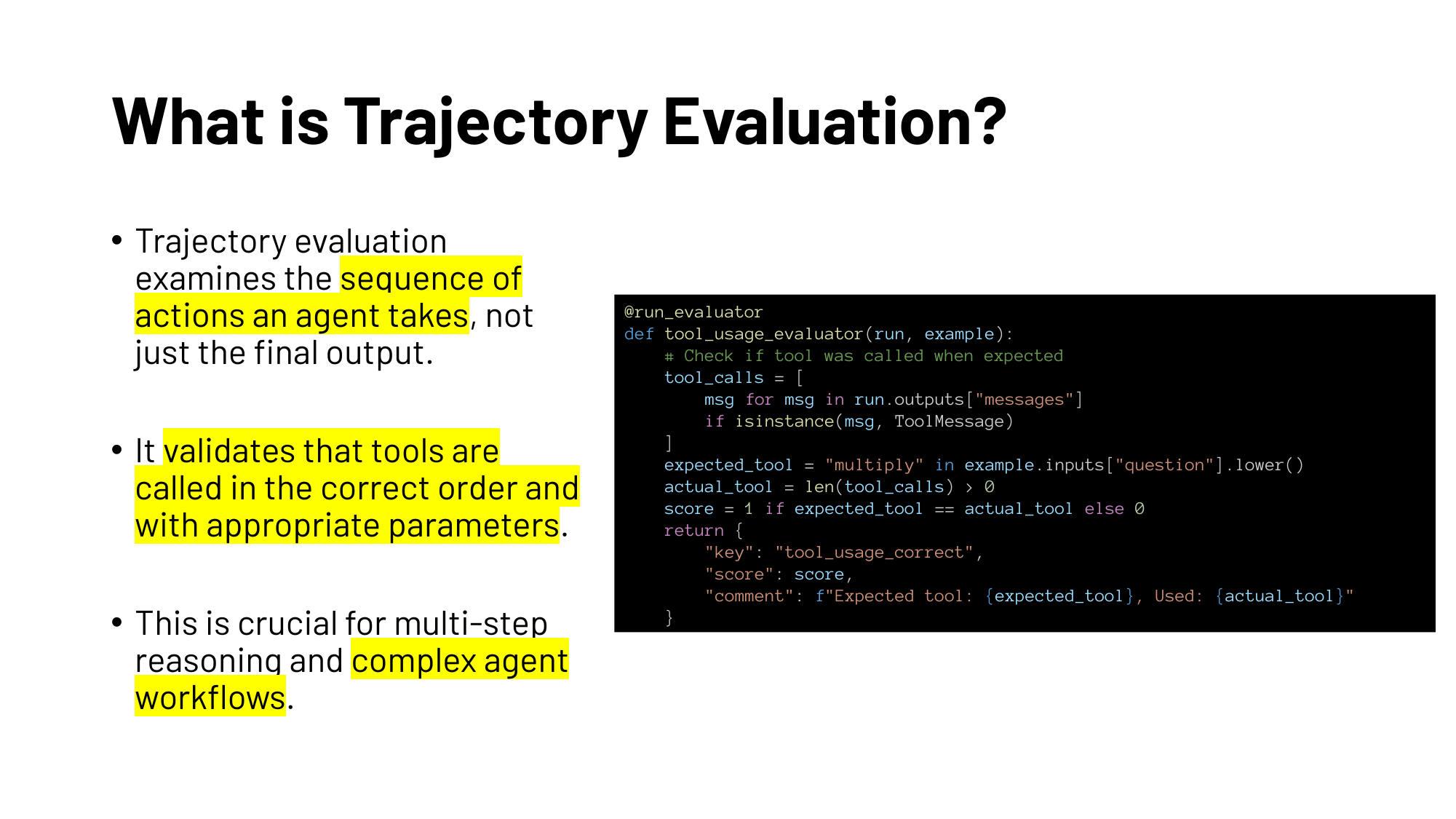

# What is Trajectory Evaluation?
Trajectory evaluation examines the sequence of actions an agent takes, not just the final output.

It validates that tools are called in the correct order and with appropriate parameters.

This is crucial for multi-step reasoning and complex agent workflows.

@run_evaluator
def tool_usage_evaluator(run, example):
    # Check if tool was called when expected
    tool_calls = [
        msg for msg in run.outputs["messages"]
        if isinstance(msg, ToolMessage)
    ]
    expected_tool = "multiply" in example.inputs["question"].lower()
    actual_tool = len(tool_calls) > 0
    score = 1 if expected_tool == actual_tool else 0
    return {
        "key": "tool_usage_correct",
        "score": score,
        "comment": f"Expected tool: {expected_tool}, Used: {actual_tool}"
    }